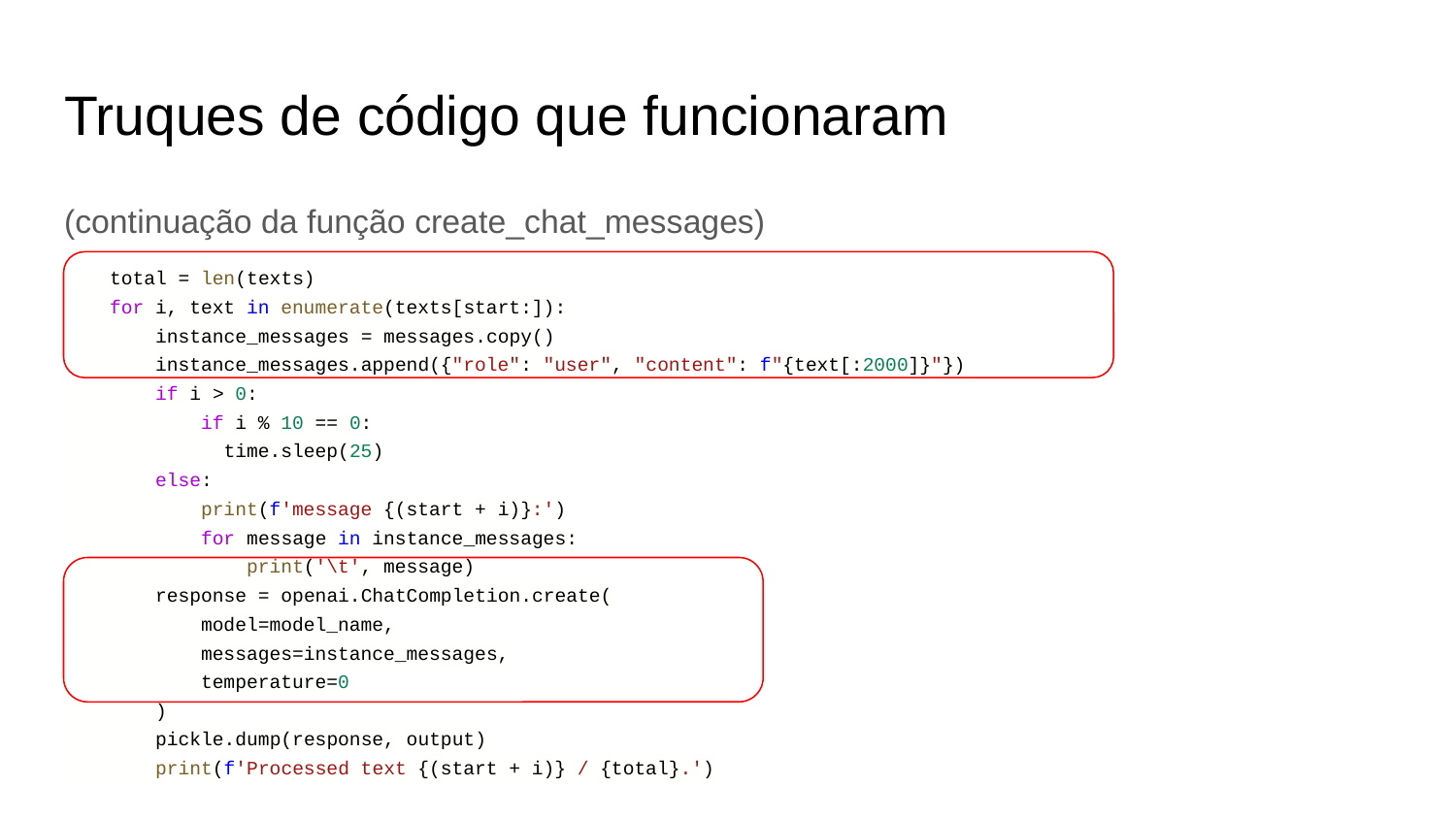

# Truques de código que funcionaram
(continuação da função create_chat_messages)
    total = len(texts)
    for i, text in enumerate(texts[start:]):
        instance_messages = messages.copy()
        instance_messages.append({"role": "user", "content": f"{text[:2000]}"})
        if i > 0:
            if i % 10 == 0:
              time.sleep(25)
        else:
            print(f'message {(start + i)}:')
            for message in instance_messages:
                print('\t', message)
        response = openai.ChatCompletion.create(
            model=model_name,
            messages=instance_messages,
            temperature=0
        )
        pickle.dump(response, output)
        print(f'Processed text {(start + i)} / {total}.')